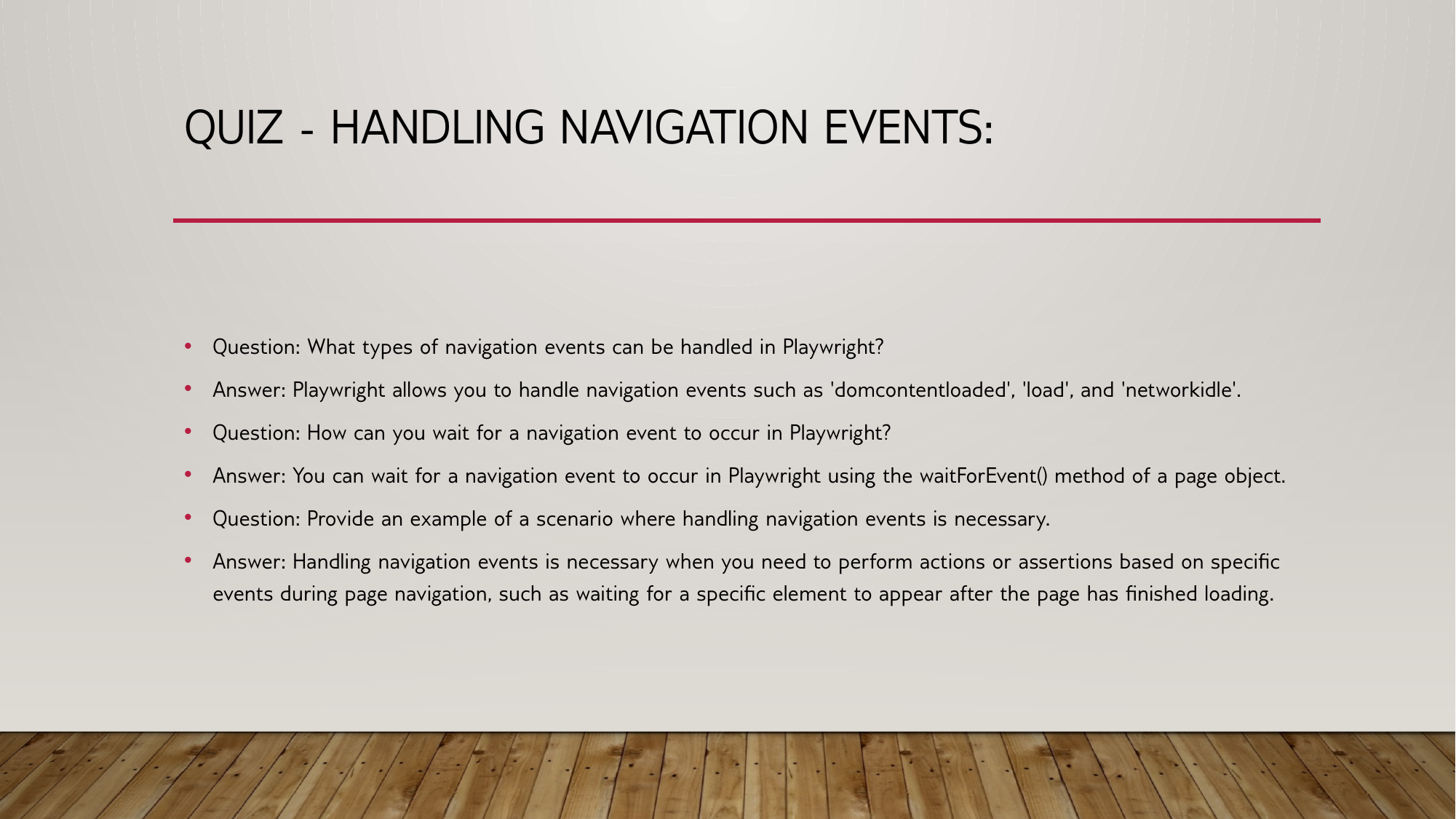

# Quiz - Handling Navigation Events:

Question: What types of navigation events can be handled in Playwright?
Answer: Playwright allows you to handle navigation events such as 'domcontentloaded', 'load', and 'networkidle'.
Question: How can you wait for a navigation event to occur in Playwright?
Answer: You can wait for a navigation event to occur in Playwright using the waitForEvent() method of a page object.
Question: Provide an example of a scenario where handling navigation events is necessary.
Answer: Handling navigation events is necessary when you need to perform actions or assertions based on specific events during page navigation, such as waiting for a specific element to appear after the page has finished loading.